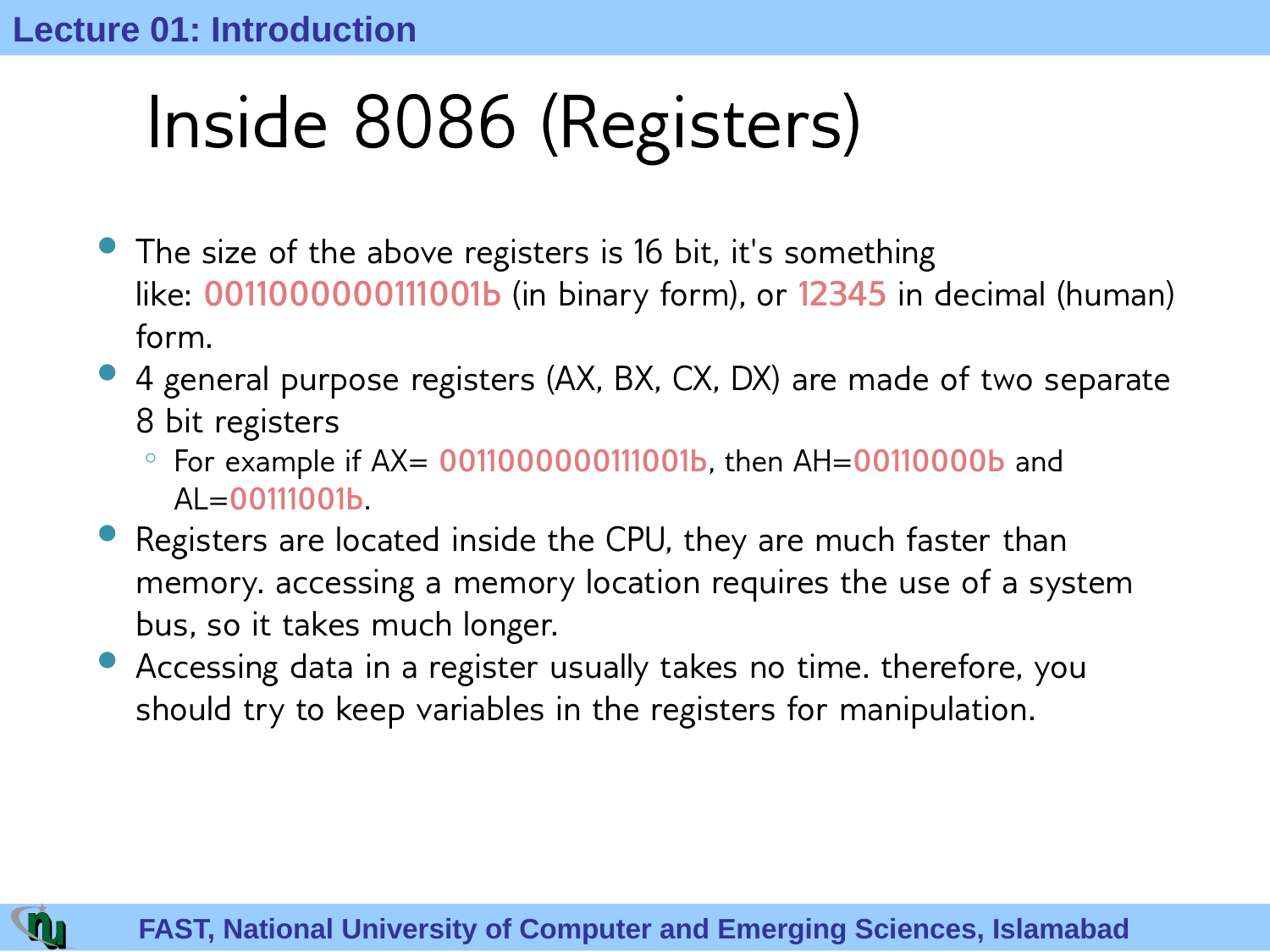

Inside 8086 (Registers)
The size of the above registers is 16 bit, it's something like: 0011000000111001b (in binary form), or 12345 in decimal (human) form.
4 general purpose registers (AX, BX, CX, DX) are made of two separate 8 bit registers
For example if AX= 0011000000111001b, then AH=00110000b and AL=00111001b.
Registers are located inside the CPU, they are much faster than memory. accessing a memory location requires the use of a system bus, so it takes much longer.
Accessing data in a register usually takes no time. therefore, you should try to keep variables in the registers for manipulation.